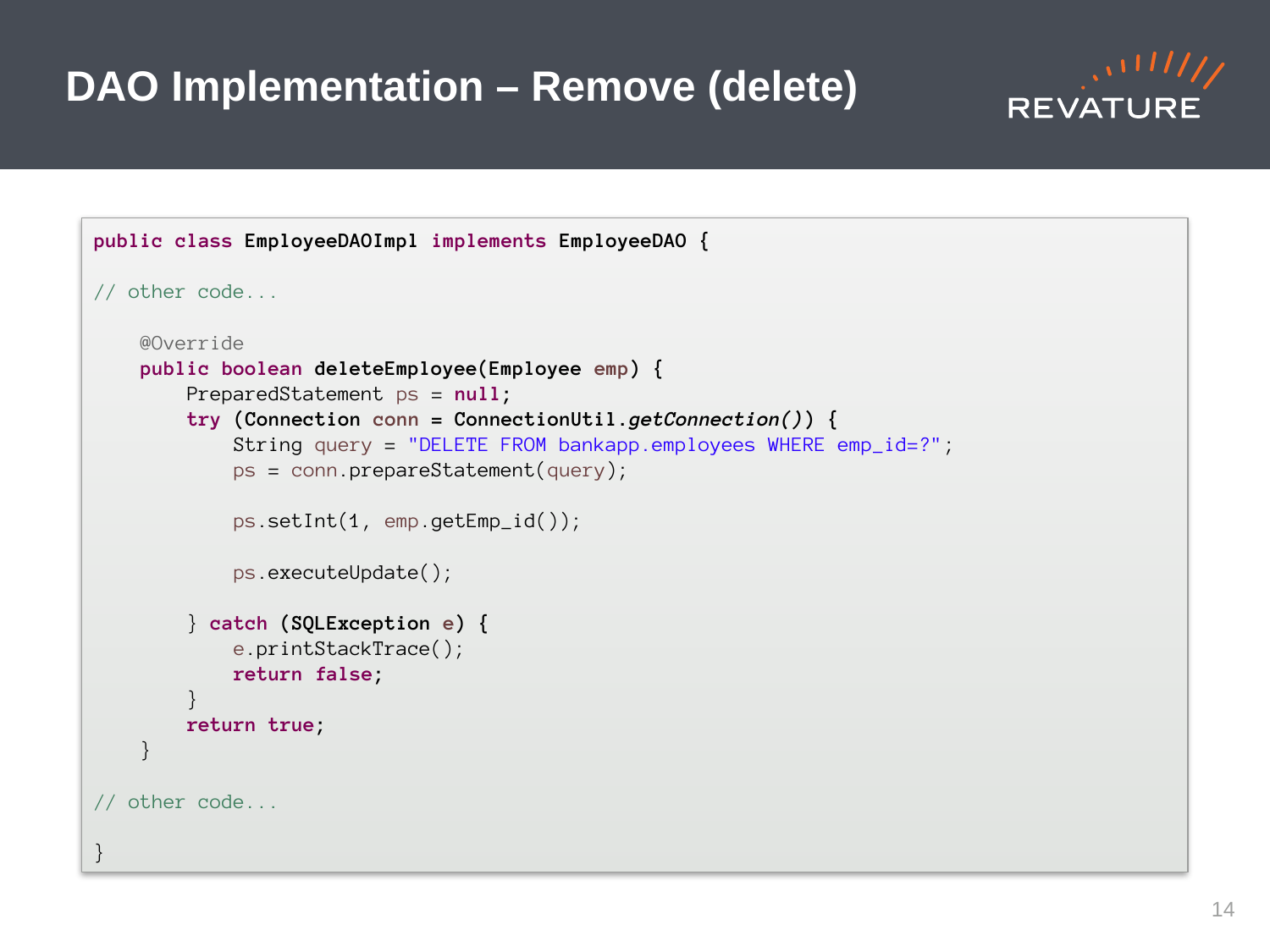

# DAO Implementation – Remove (delete)
public class EmployeeDAOImpl implements EmployeeDAO {

// other code...

    @Override
    public boolean deleteEmployee(Employee emp) {
        PreparedStatement ps = null;
        try (Connection conn = ConnectionUtil.getConnection()) {
            String query = "DELETE FROM bankapp.employees WHERE emp_id=?";
            ps = conn.prepareStatement(query);

            ps.setInt(1, emp.getEmp_id());

            ps.executeUpdate();

        } catch (SQLException e) {
            e.printStackTrace();
            return false;
        }
        return true;
    }

// other code...

}
14